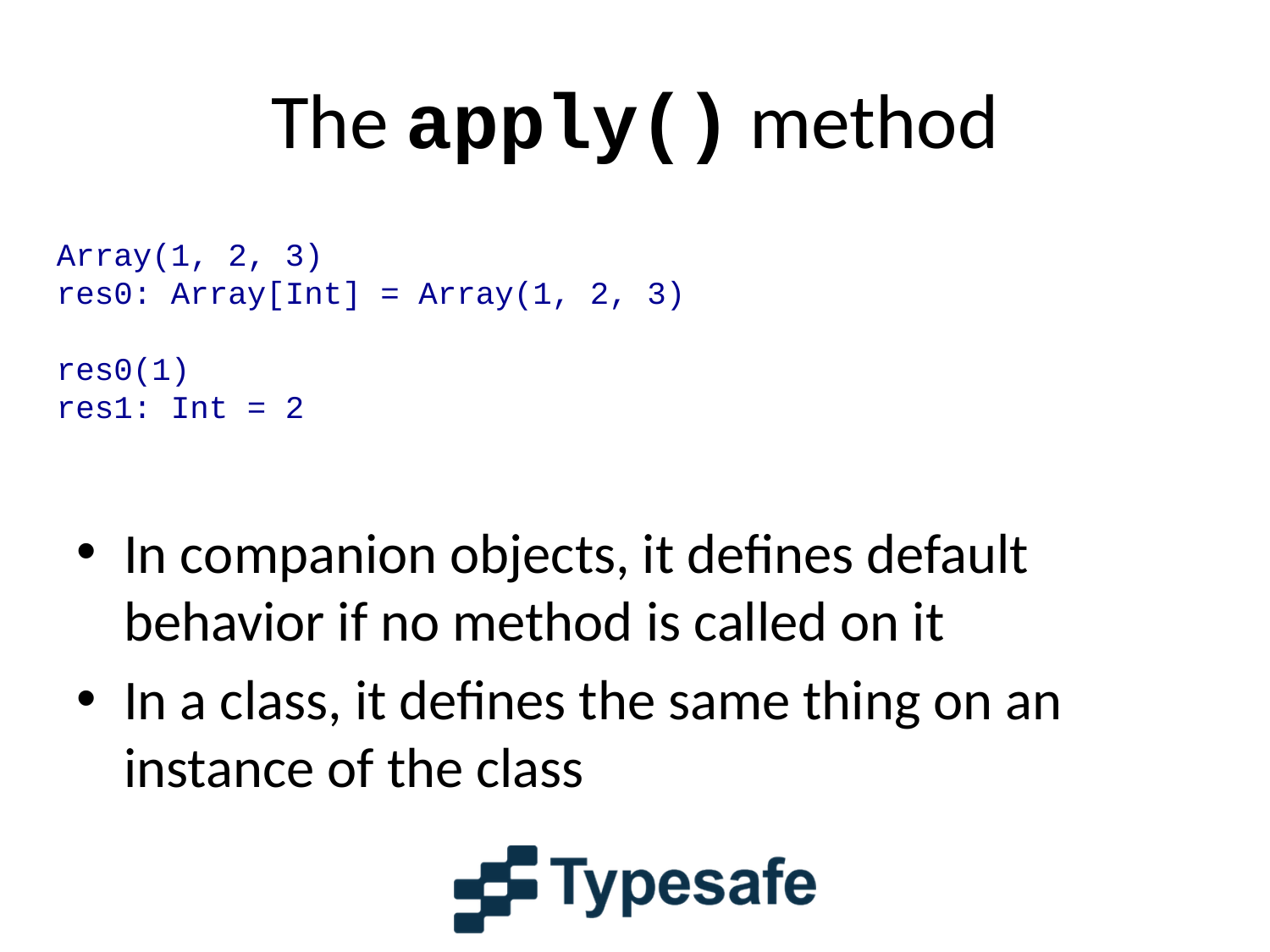

# The apply() method
Array(1, 2, 3)
res0: Array[Int] = Array(1, 2, 3)

res0(1)
res1: Int = 2
In companion objects, it defines default behavior if no method is called on it
In a class, it defines the same thing on an instance of the class